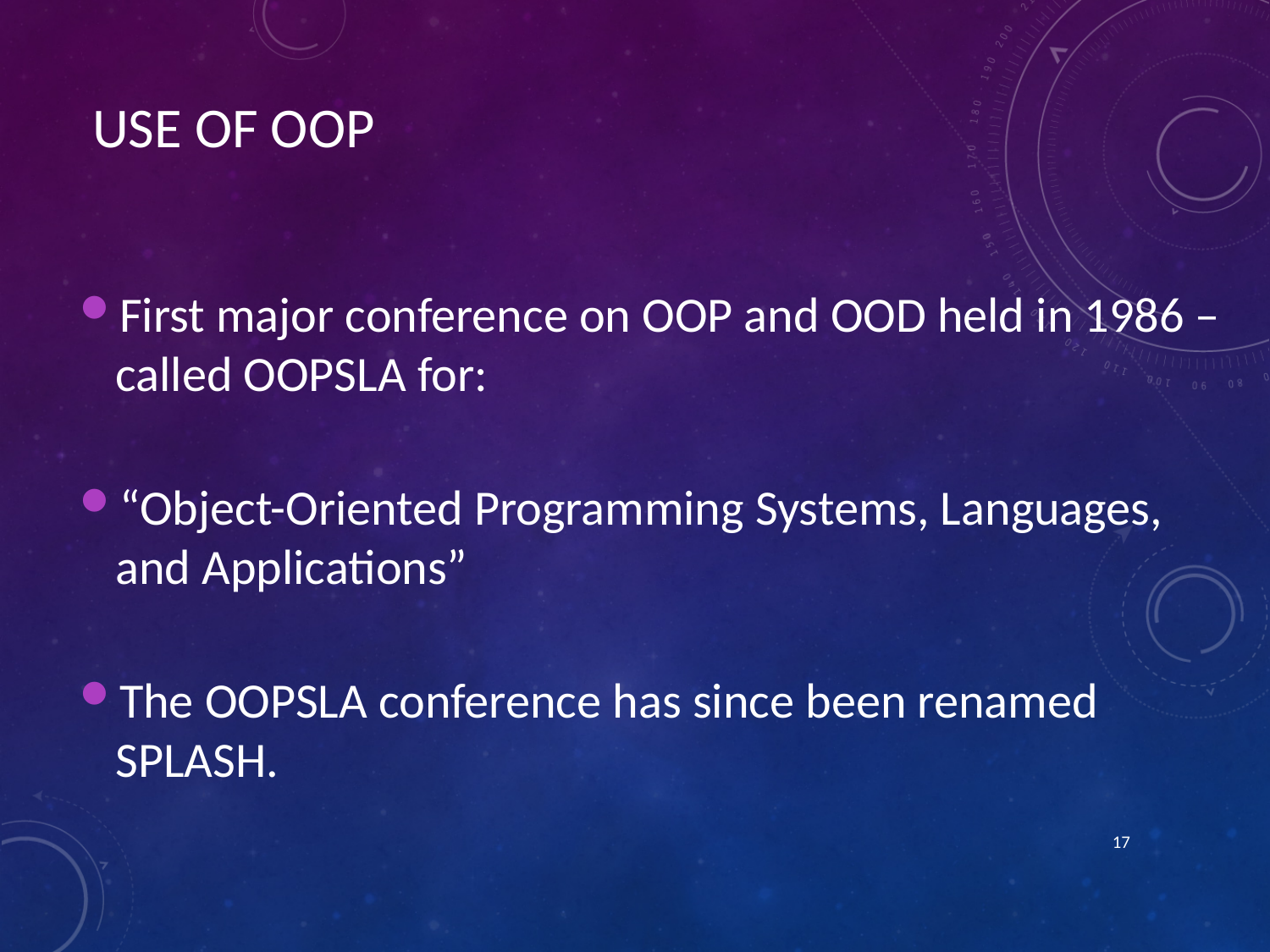

# Use of OOP

First major conference on OOP and OOD held in 1986 – called OOPSLA for:

“Object-Oriented Programming Systems, Languages, and Applications”

The OOPSLA conference has since been renamed SPLASH.
17